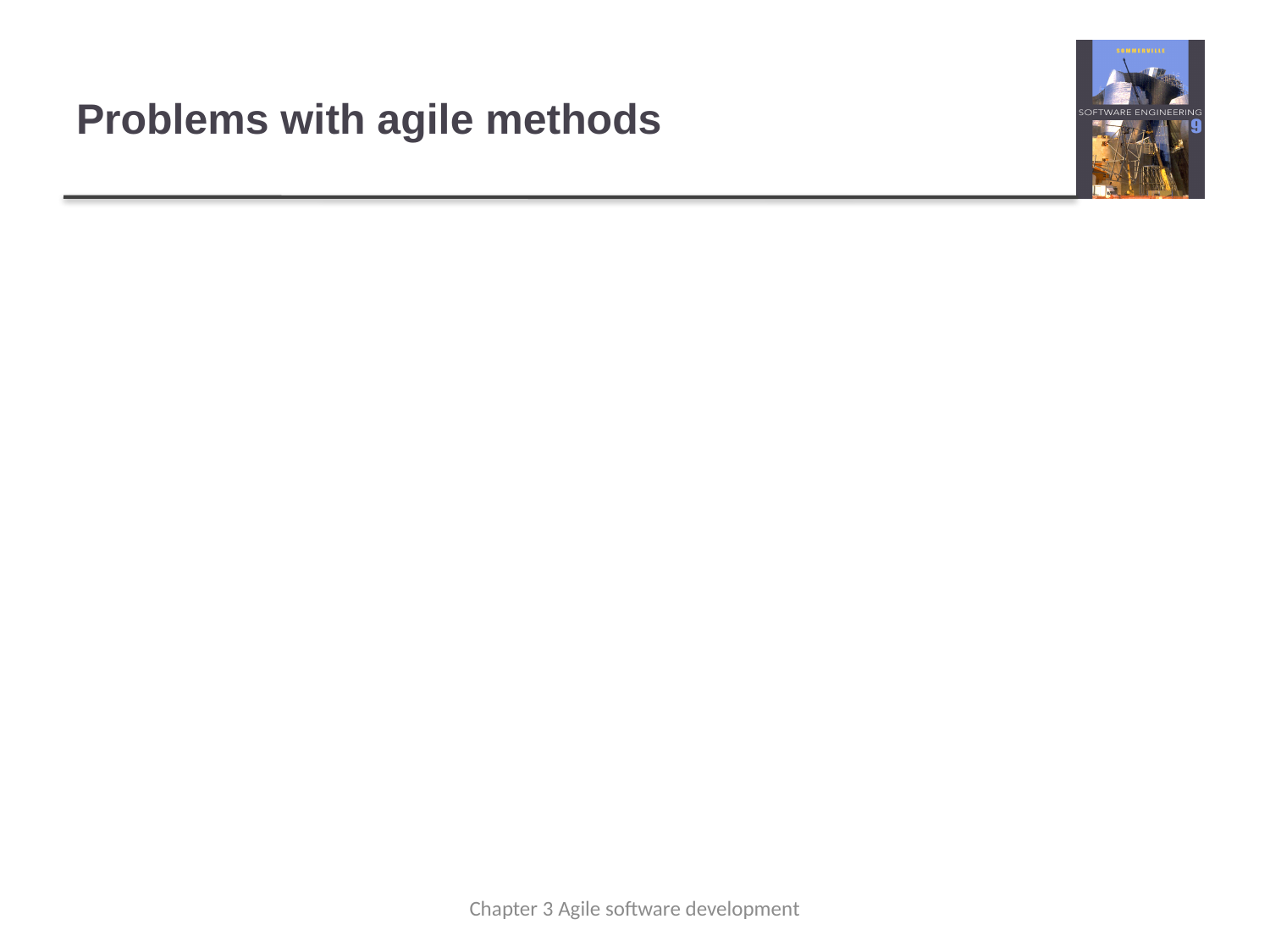

# Problems with agile methods
Agile methods success depend on having a customer who is willing and able to spend time with the development team and who can represent all system stakeholders. However, it can be difficult to keep the interest of customers who are involved in the process.
Team members may be unsuited to the intense involvement that characterizes agile methods, and therefore not interact well with other team members.,
Prioritizing changes can be difficult where there are multiple stakeholders. Typically, each stakeholder gives different priorities to different changes.
Chapter 3 Agile software development